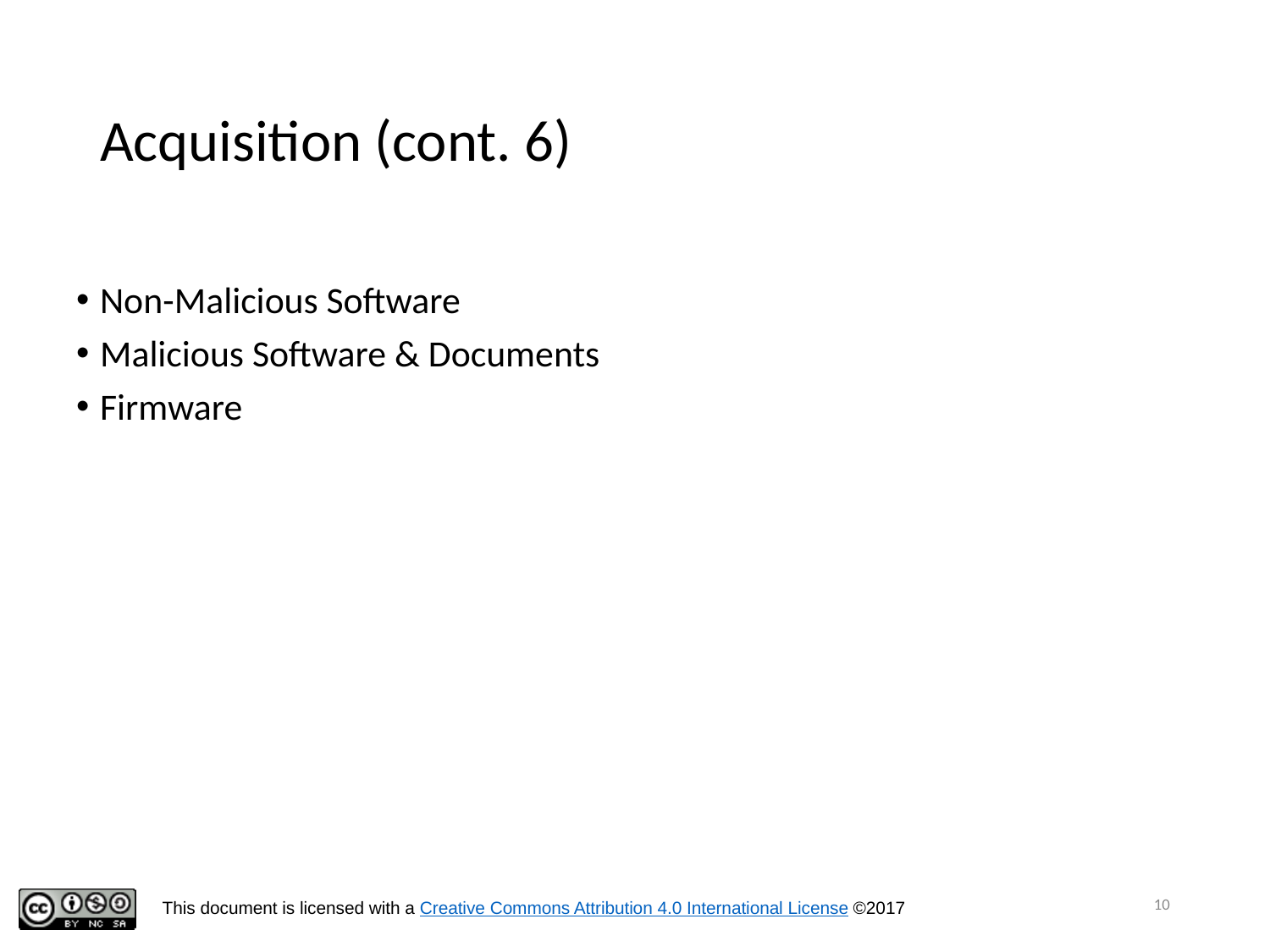

# Acquisition (cont. 6)
Non-Malicious Software
Malicious Software & Documents
Firmware

10